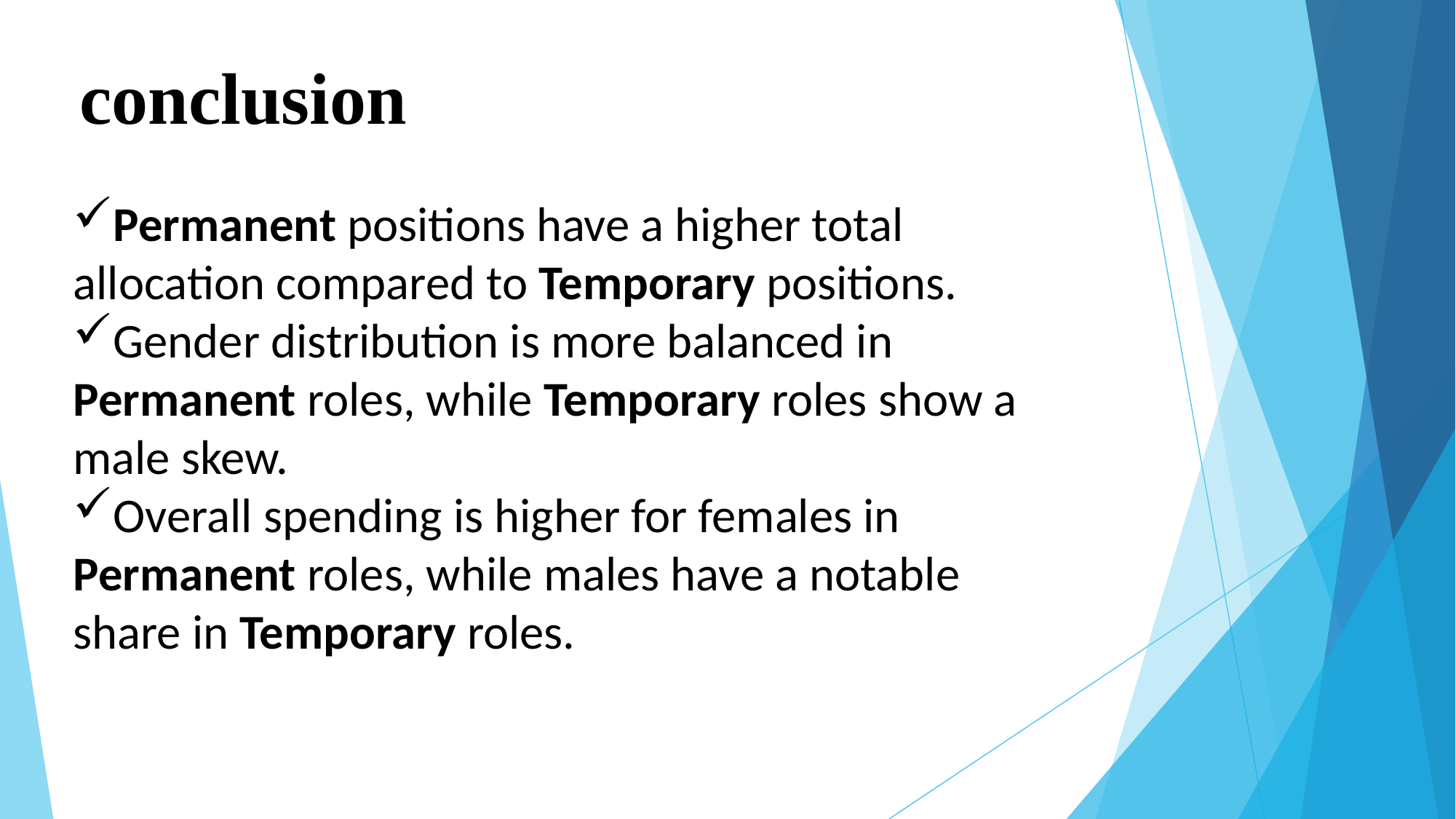

# conclusion
Permanent positions have a higher total allocation compared to Temporary positions.
Gender distribution is more balanced in Permanent roles, while Temporary roles show a male skew.
Overall spending is higher for females in Permanent roles, while males have a notable share in Temporary roles.